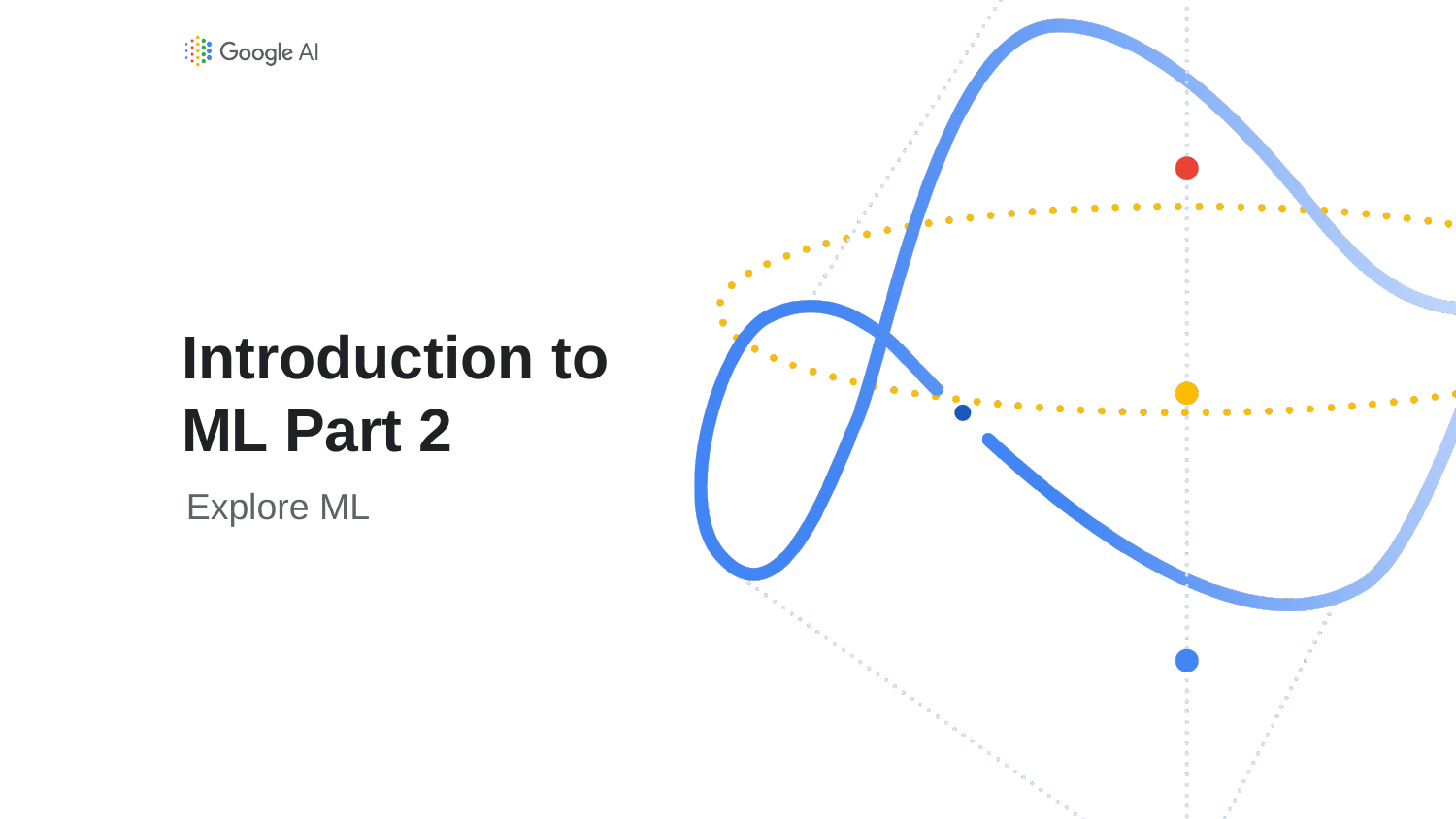

# Introduction to ML Part 2
Explore ML